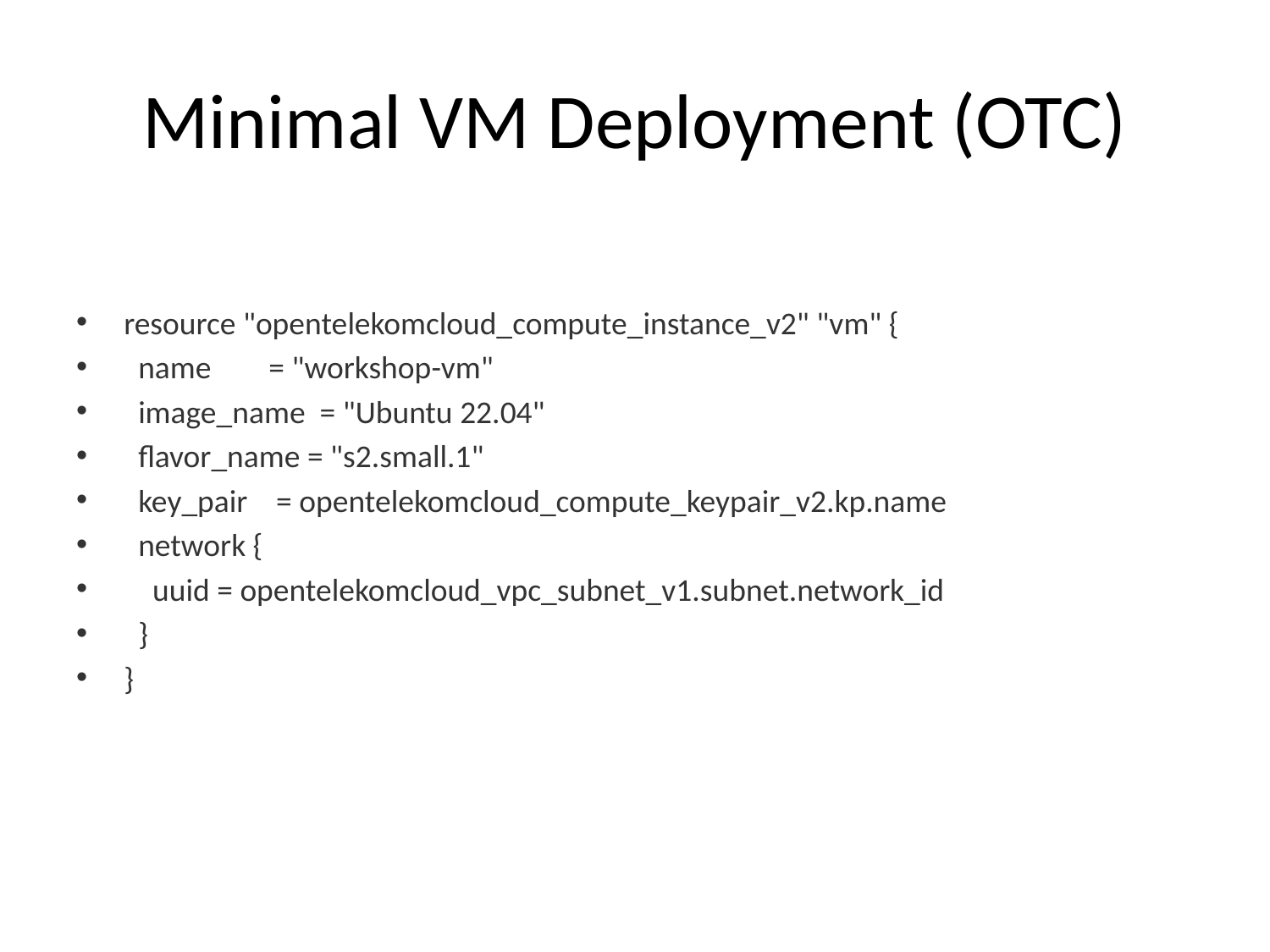

# Minimal VM Deployment (OTC)

resource "opentelekomcloud_compute_instance_v2" "vm" {
  name        = "workshop-vm"
  image_name  = "Ubuntu 22.04"
  flavor_name = "s2.small.1"
  key_pair    = opentelekomcloud_compute_keypair_v2.kp.name
  network {
    uuid = opentelekomcloud_vpc_subnet_v1.subnet.network_id
  }
}